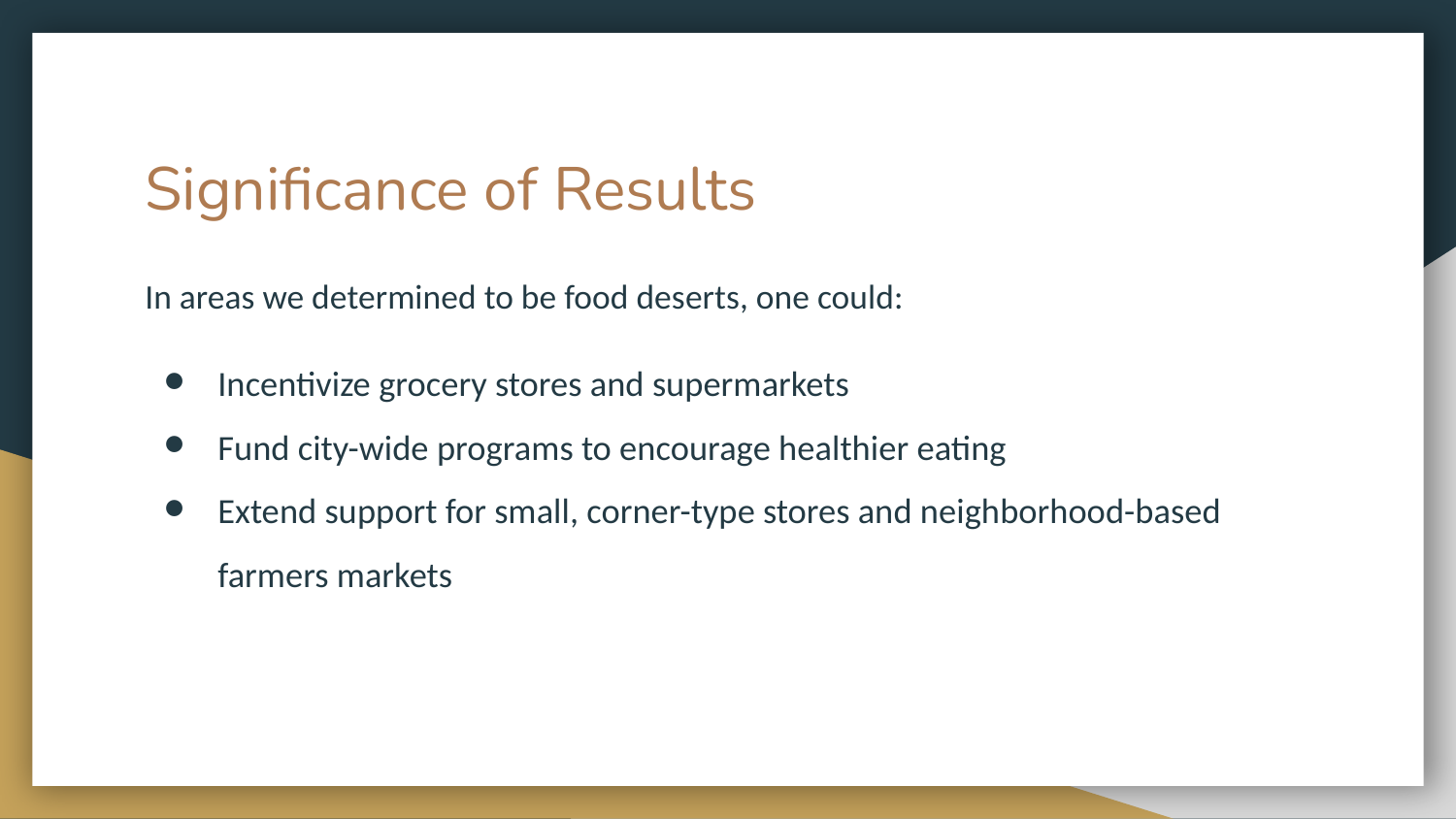

# Significance of Results
In areas we determined to be food deserts, one could:
Incentivize grocery stores and supermarkets
Fund city-wide programs to encourage healthier eating
Extend support for small, corner-type stores and neighborhood-based farmers markets